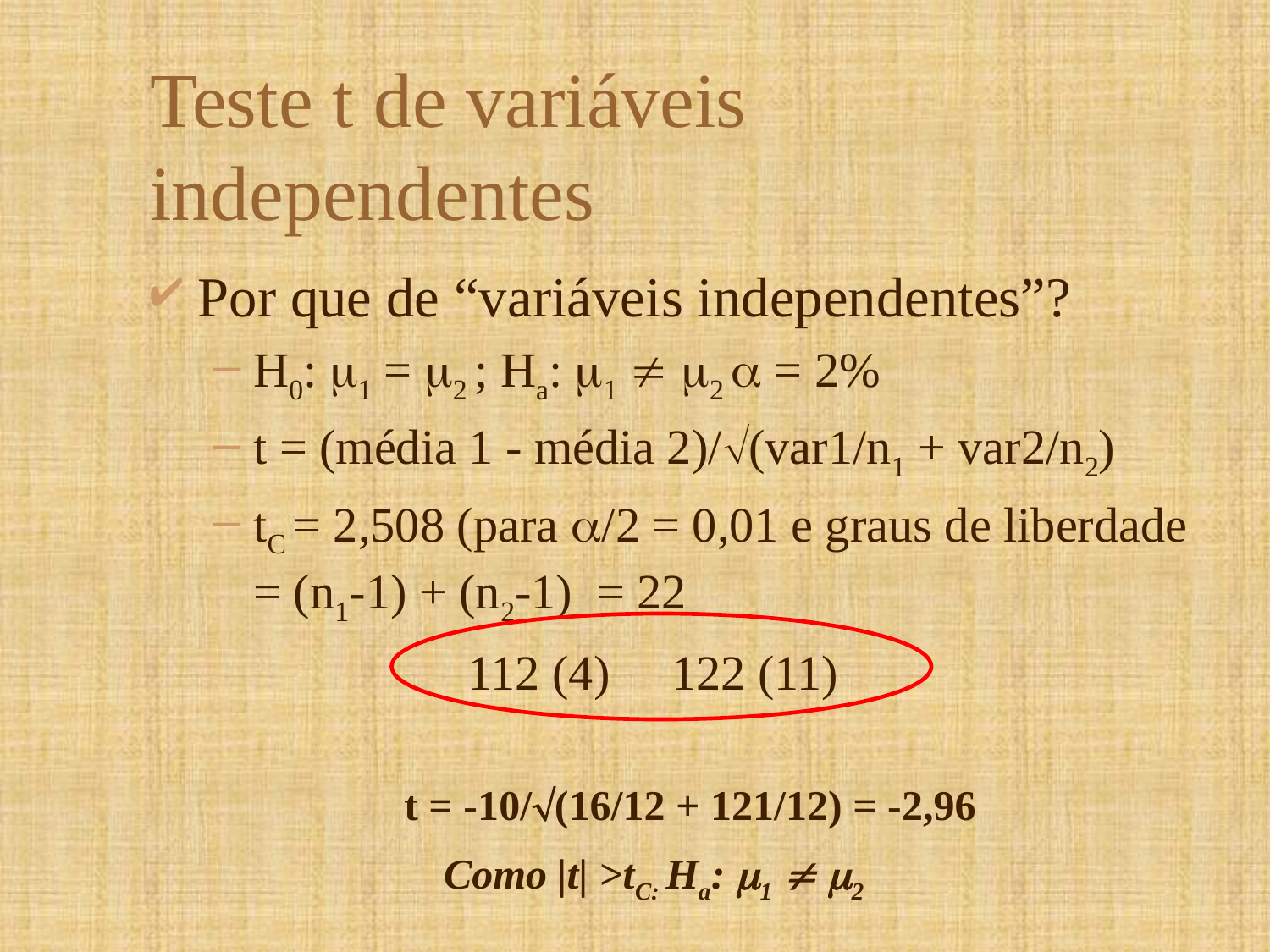

# Teste t de variáveis independentes
Por que de “variáveis independentes”?
H0: μ1 = μ2 ; Ha: μ1 ≠ μ2 α = 2%
t = (média 1 - média 2)/√(var1/n1 + var2/n2)
tC = 2,508 (para α/2 = 0,01 e graus de liberdade = (n1-1) + (n2-1)  = 22

112 (4)
122 (11)
t = -10/√(16/12 + 121/12) = -2,96
Como |t| >tC: Ha: μ1 ≠ μ2